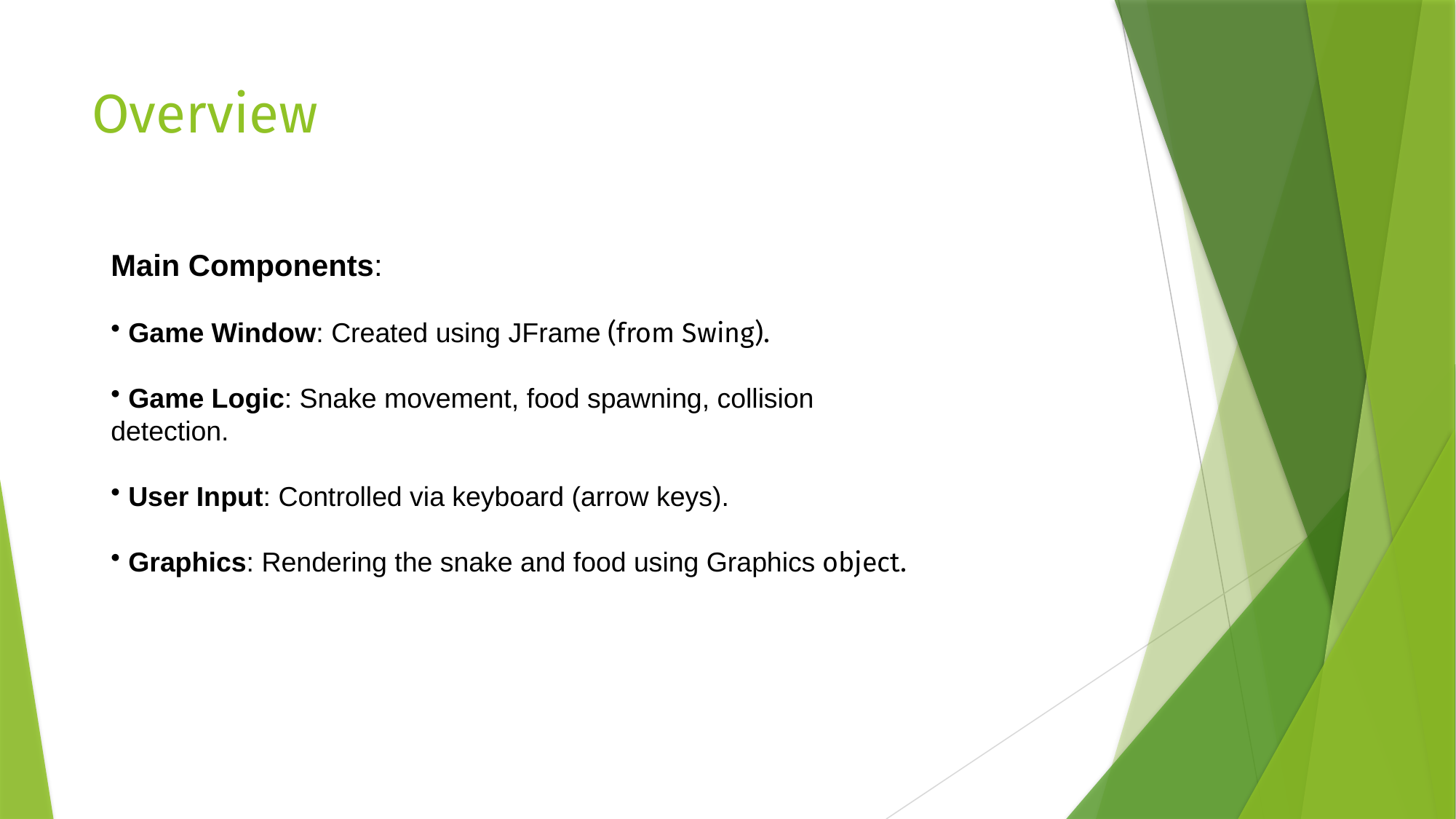

# Overview
Main Components:

 Game Window: Created using JFrame (from Swing).

 Game Logic: Snake movement, food spawning, collision detection.

 User Input: Controlled via keyboard (arrow keys).

 Graphics: Rendering the snake and food using Graphics object.